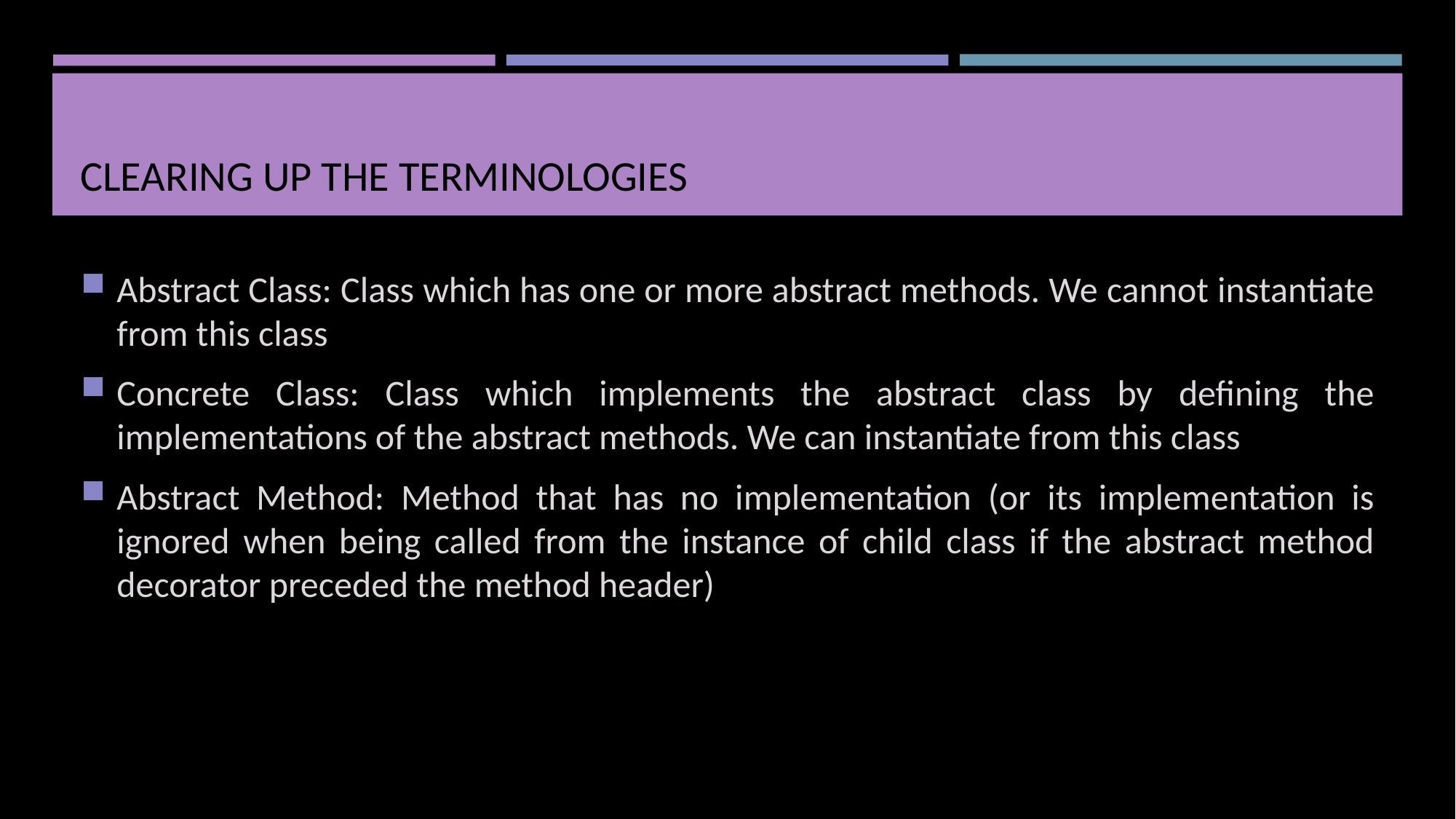

# Clearing up the terminologies
Abstract Class: Class which has one or more abstract methods. We cannot instantiate from this class
Concrete Class: Class which implements the abstract class by defining the implementations of the abstract methods. We can instantiate from this class
Abstract Method: Method that has no implementation (or its implementation is ignored when being called from the instance of child class if the abstract method decorator preceded the method header)